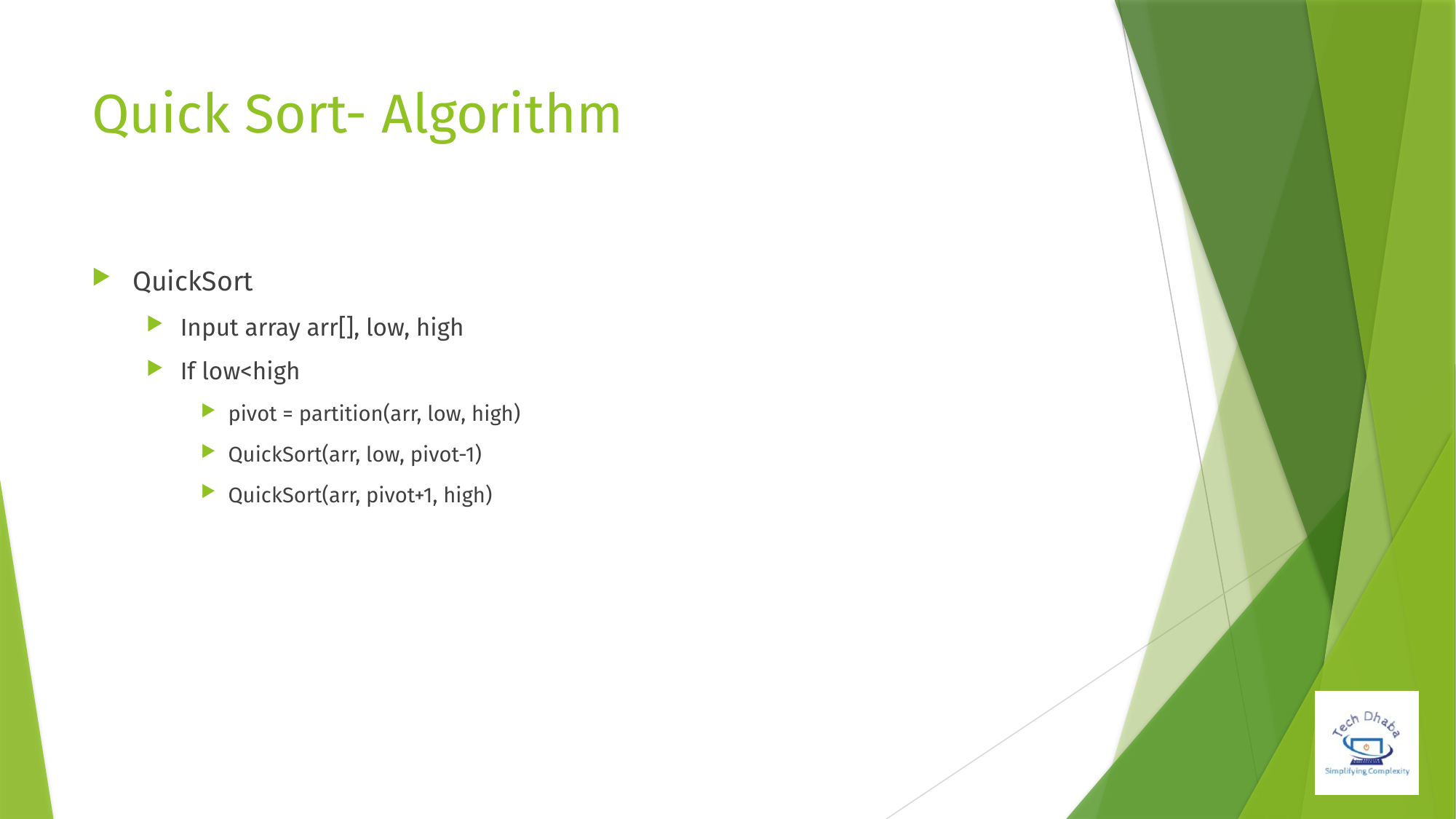

# Quick Sort- Algorithm
QuickSort
Input array arr[], low, high
If low<high
pivot = partition(arr, low, high)
QuickSort(arr, low, pivot-1)
QuickSort(arr, pivot+1, high)